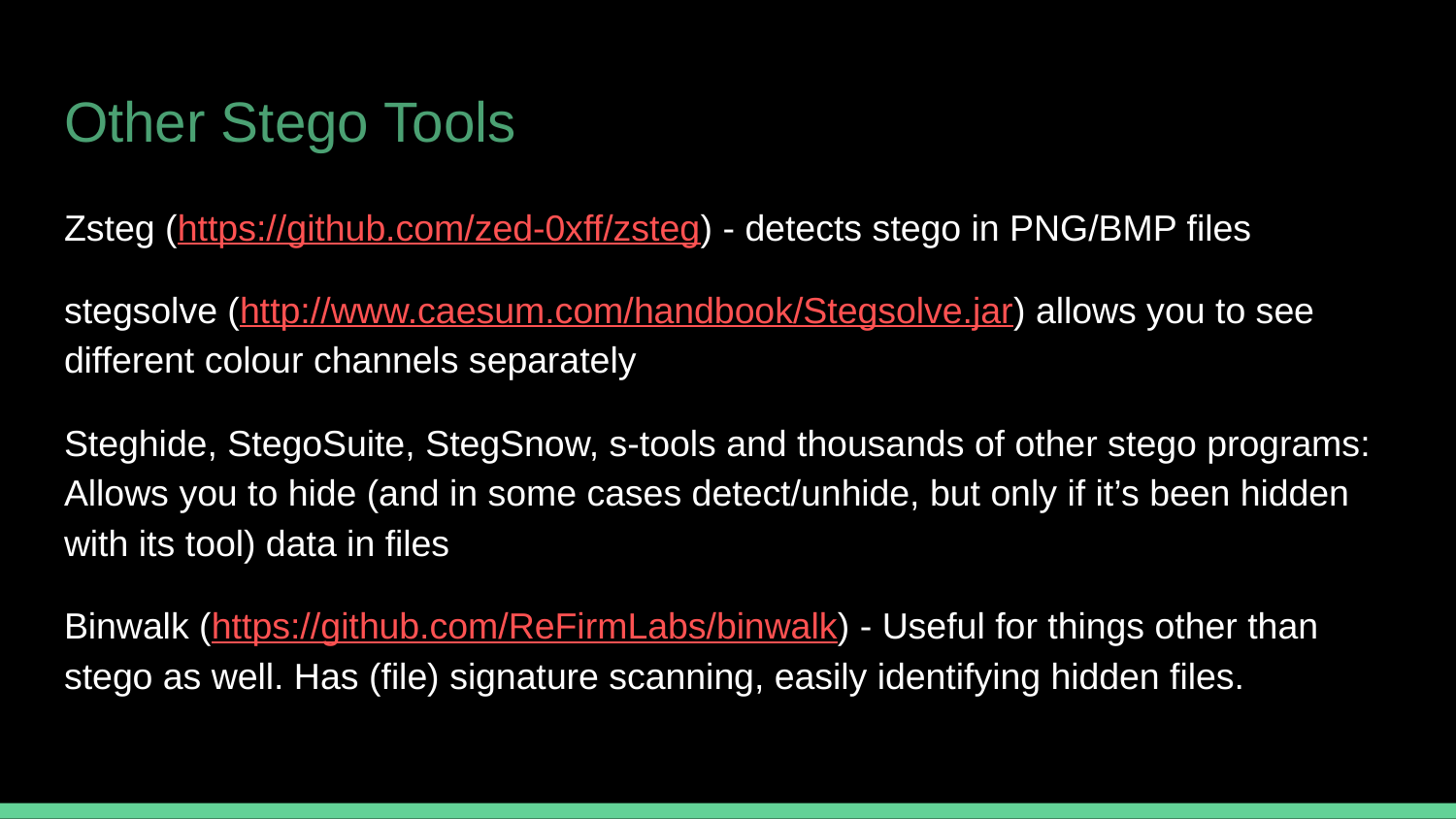

# Other Stego Tools
Zsteg (https://github.com/zed-0xff/zsteg) - detects stego in PNG/BMP files
stegsolve (http://www.caesum.com/handbook/Stegsolve.jar) allows you to see different colour channels separately
Steghide, StegoSuite, StegSnow, s-tools and thousands of other stego programs: Allows you to hide (and in some cases detect/unhide, but only if it’s been hidden with its tool) data in files
Binwalk (https://github.com/ReFirmLabs/binwalk) - Useful for things other than stego as well. Has (file) signature scanning, easily identifying hidden files.